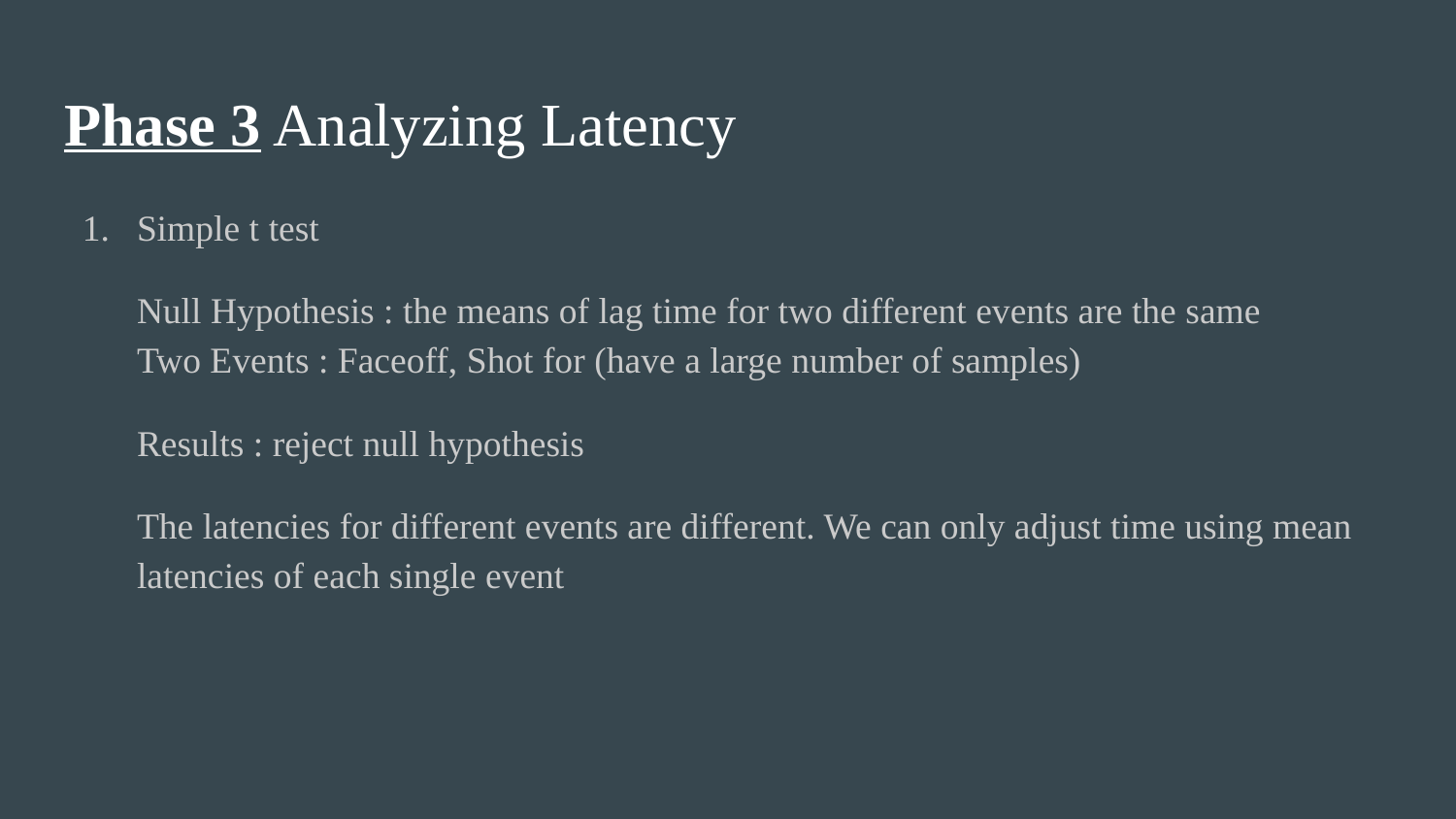

# Phase 3 Analyzing Latency
Simple t test
Null Hypothesis : the means of lag time for two different events are the same         Two Events : Faceoff, Shot for (have a large number of samples)
Results : reject null hypothesis
The latencies for different events are different. We can only adjust time using mean latencies of each single event